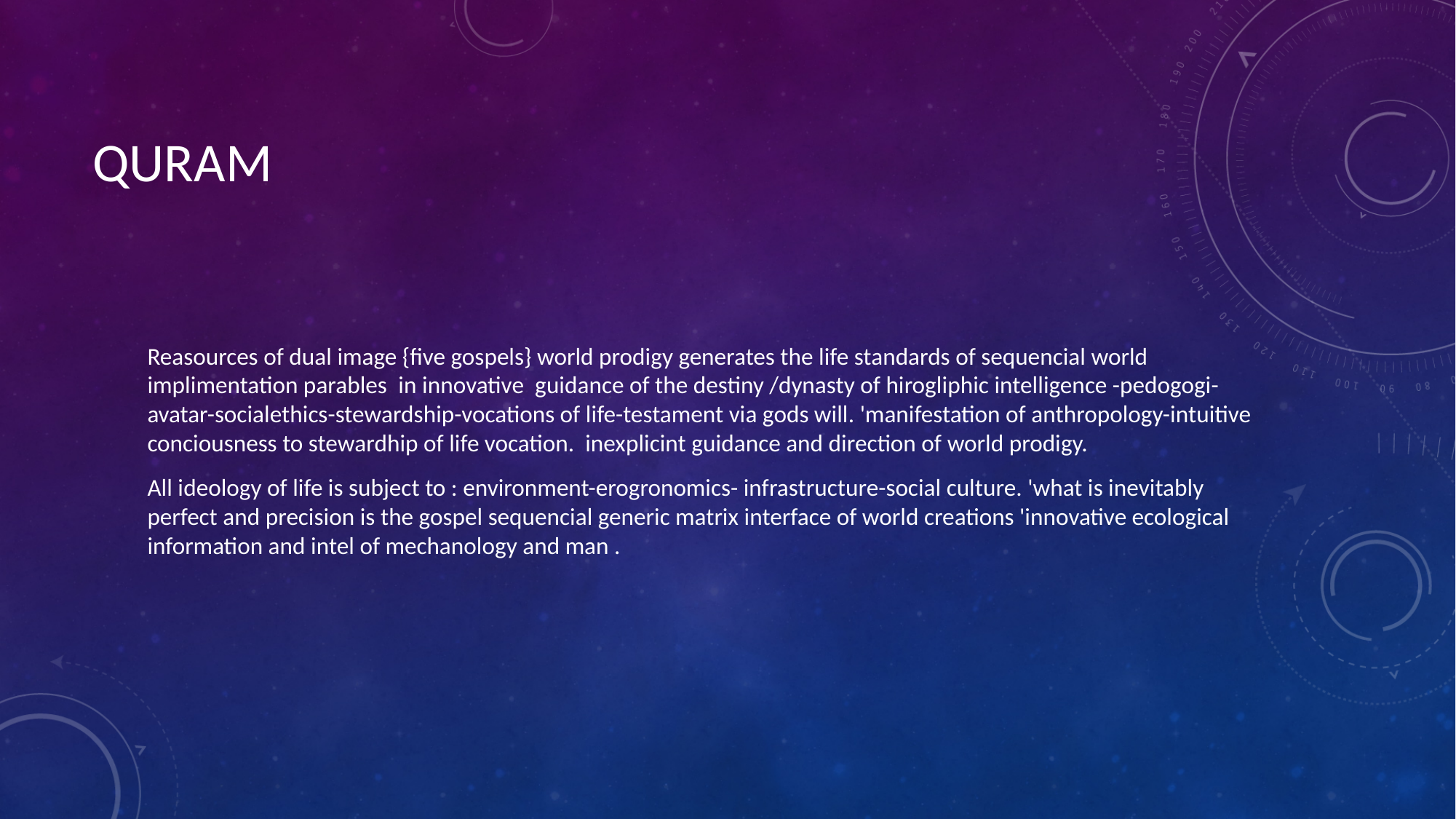

# Quram
Reasources of dual image {five gospels} world prodigy generates the life standards of sequencial world implimentation parables  in innovative  guidance of the destiny /dynasty of hirogliphic intelligence -pedogogi-avatar-socialethics-stewardship-vocations of life-testament via gods will. 'manifestation of anthropology-intuitive conciousness to stewardhip of life vocation.  inexplicint guidance and direction of world prodigy.
All ideology of life is subject to : environment-erogronomics- infrastructure-social culture. 'what is inevitably perfect and precision is the gospel sequencial generic matrix interface of world creations 'innovative ecological information and intel of mechanology and man .